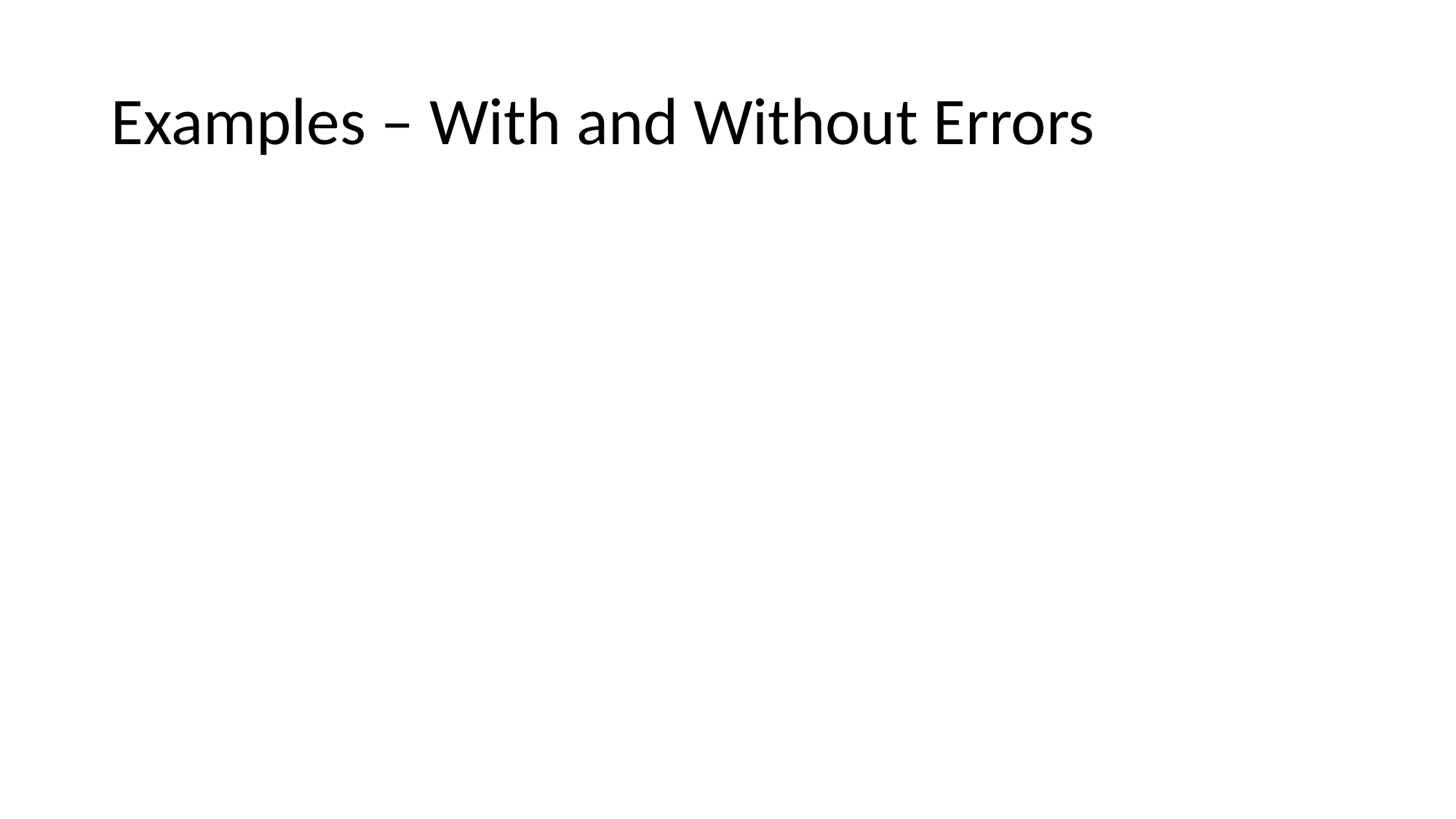

# Examples – With and Without Errors